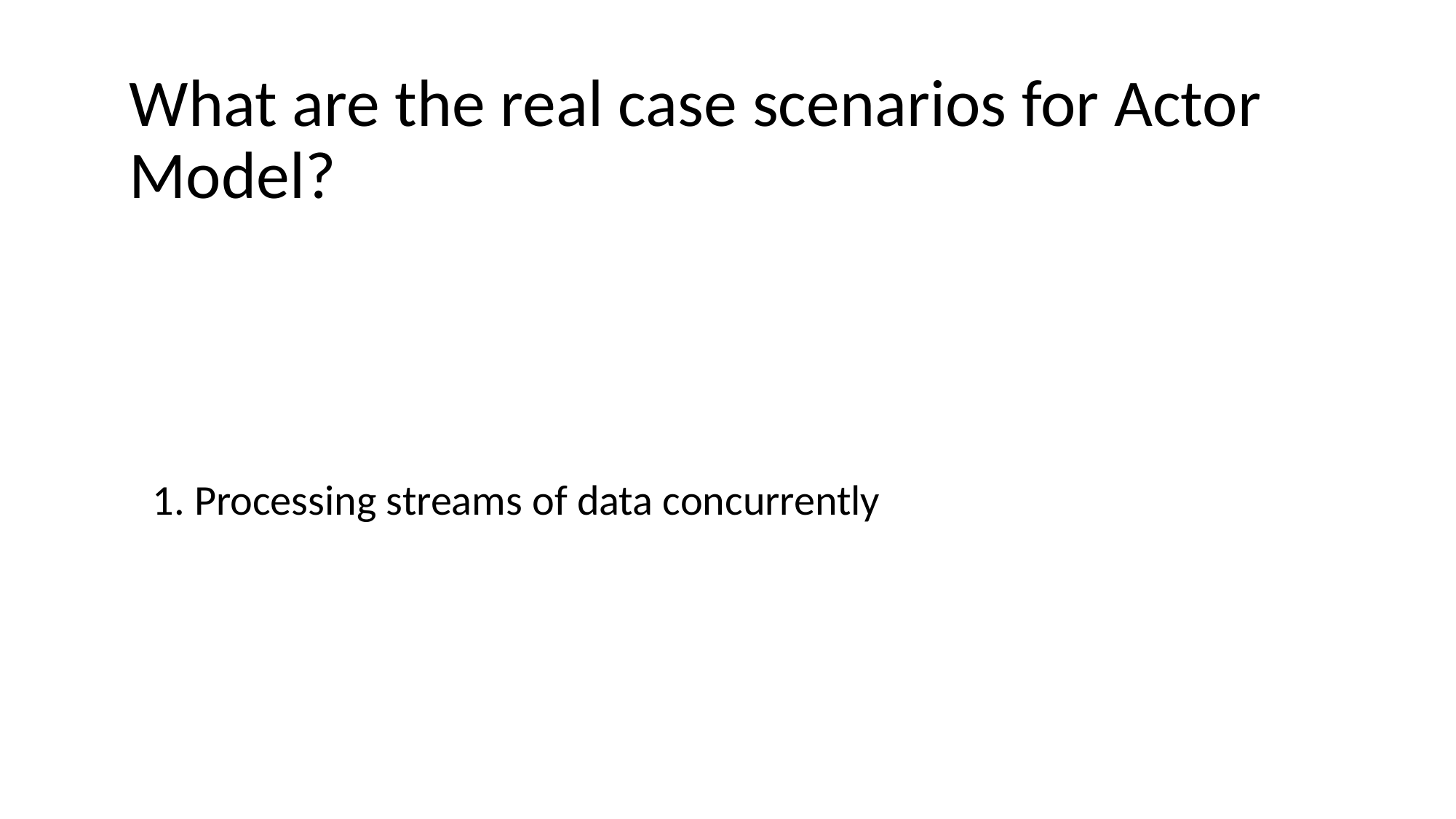

What are the real case scenarios for Actor Model?
# 1. Processing streams of data concurrently